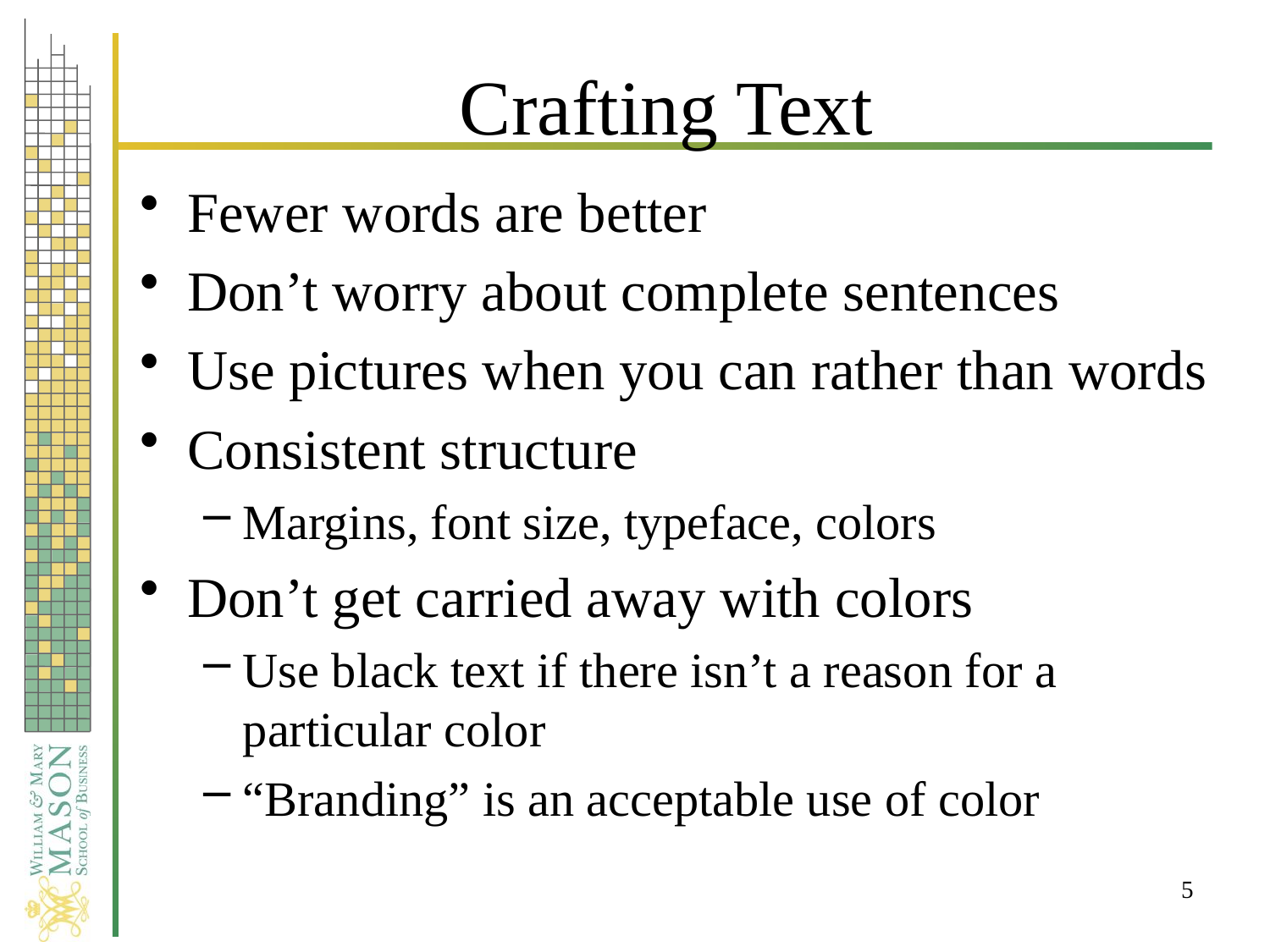

# Crafting Text
Fewer words are better
Don’t worry about complete sentences
Use pictures when you can rather than words
Consistent structure
Margins, font size, typeface, colors
Don’t get carried away with colors
Use black text if there isn’t a reason for a particular color
“Branding” is an acceptable use of color
5